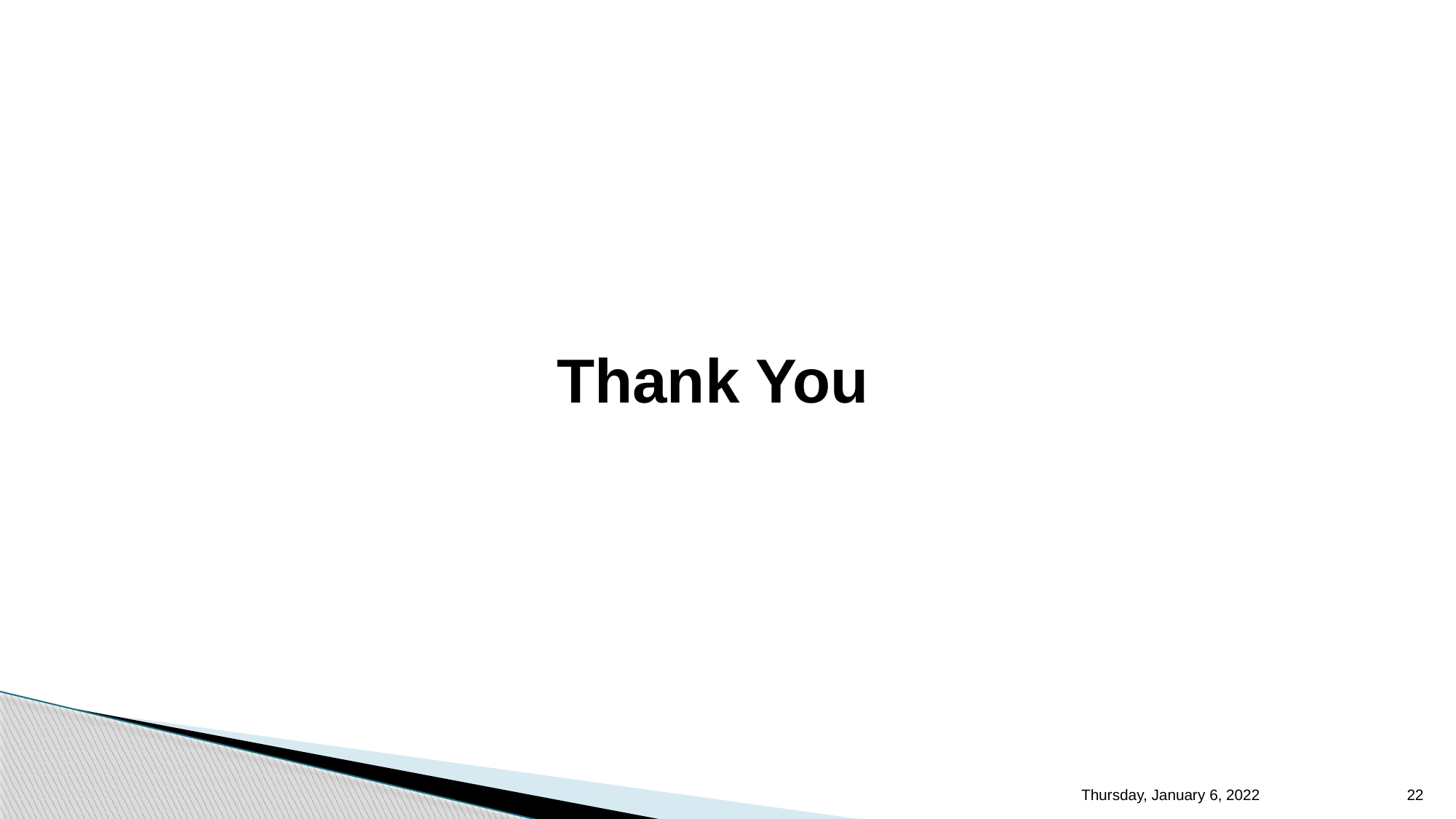

Thank You
Thursday, January 6, 2022
22